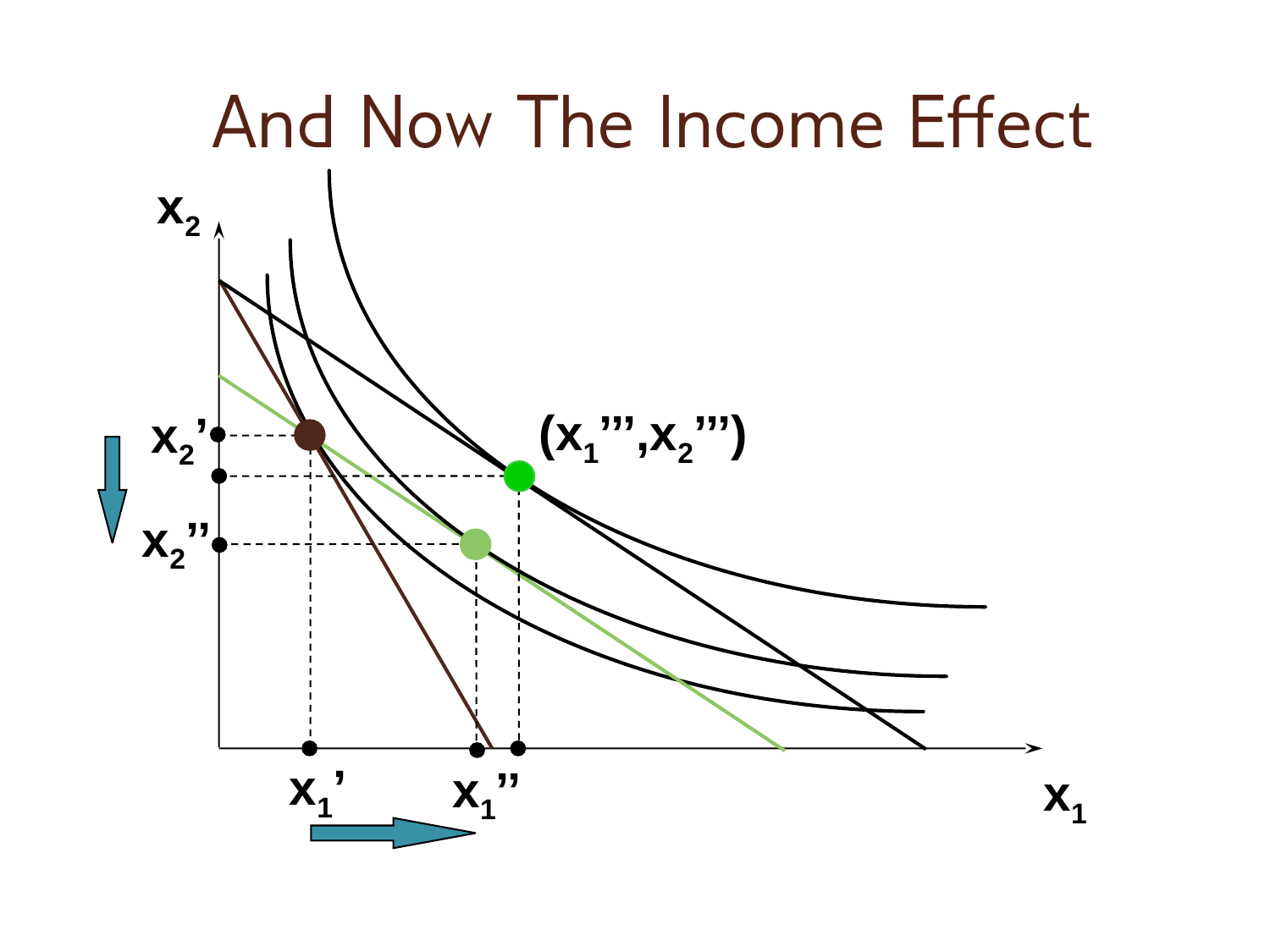

# And Now The Income Effect
x2

(x1’’’,x2’’’)
x2’

x2’’

x1’
x1’’
x1